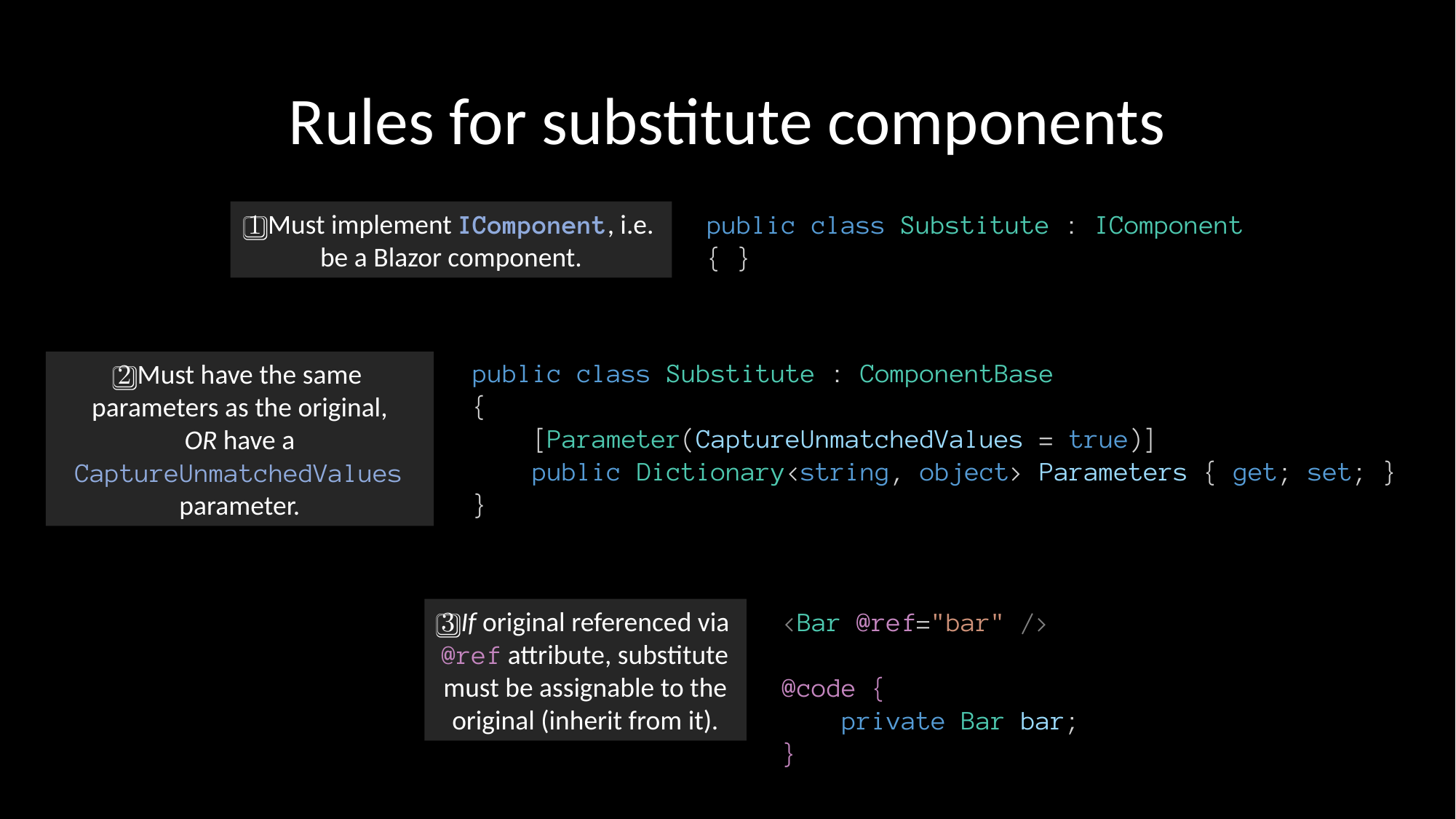

# Rules for substitute components
1️⃣ Must implement IComponent, i.e. be a Blazor component.
public class Substitute : IComponent
{ }
public class Substitute : ComponentBase
{
    [Parameter(CaptureUnmatchedValues = true)]
    public Dictionary<string, object> Parameters { get; set; }
}
2️⃣ Must have the same parameters as the original,
OR have a CaptureUnmatchedValues parameter.
3️⃣ If original referenced via @ref attribute, substitute must be assignable to the original (inherit from it).
<Bar @ref="bar" />

@code {
    private Bar bar;
}